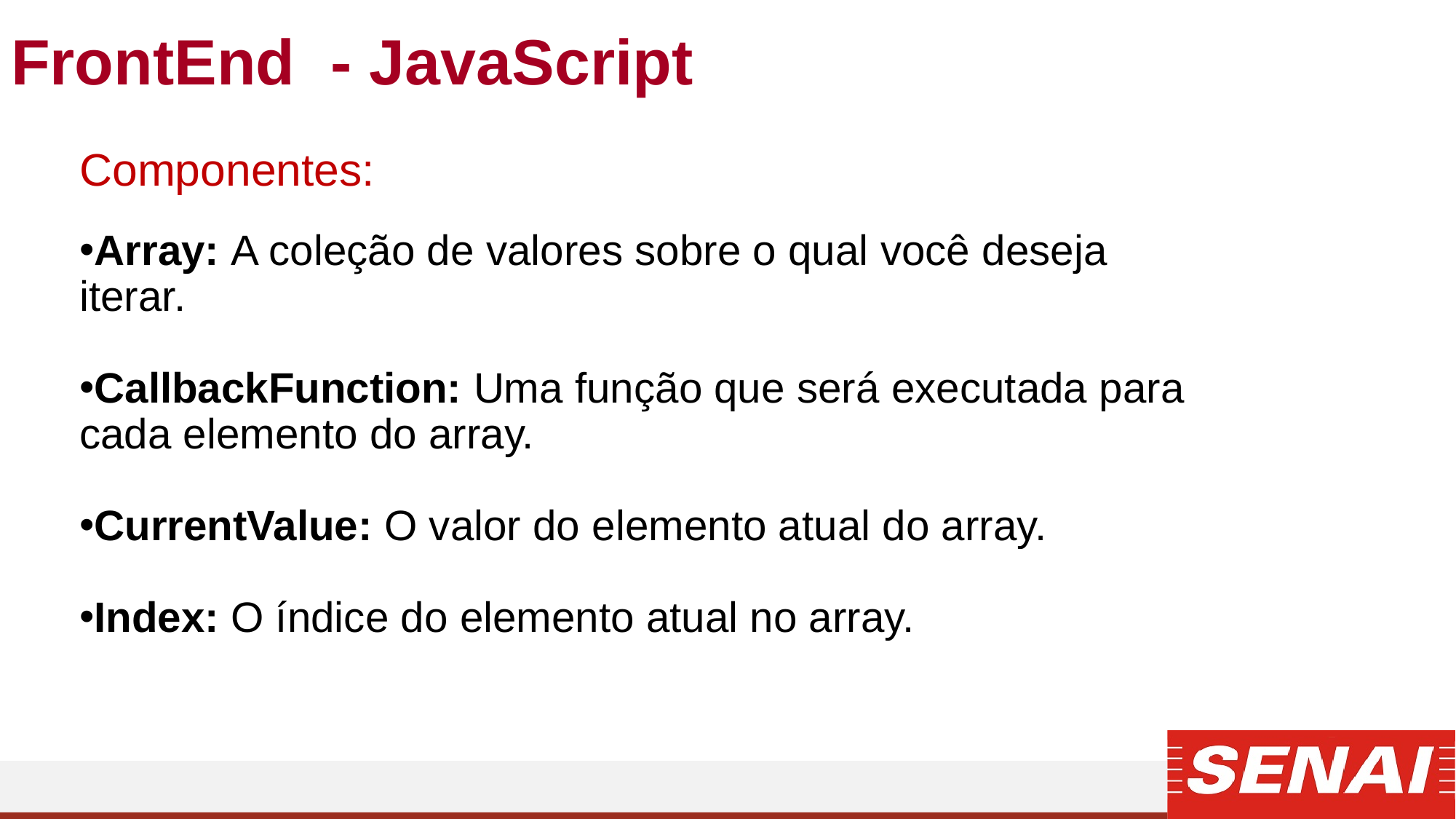

FrontEnd  - JavaScript
Componentes:

Array: A coleção de valores sobre o qual você deseja iterar.

CallbackFunction: Uma função que será executada para cada elemento do array.

CurrentValue: O valor do elemento atual do array.

Index: O índice do elemento atual no array.